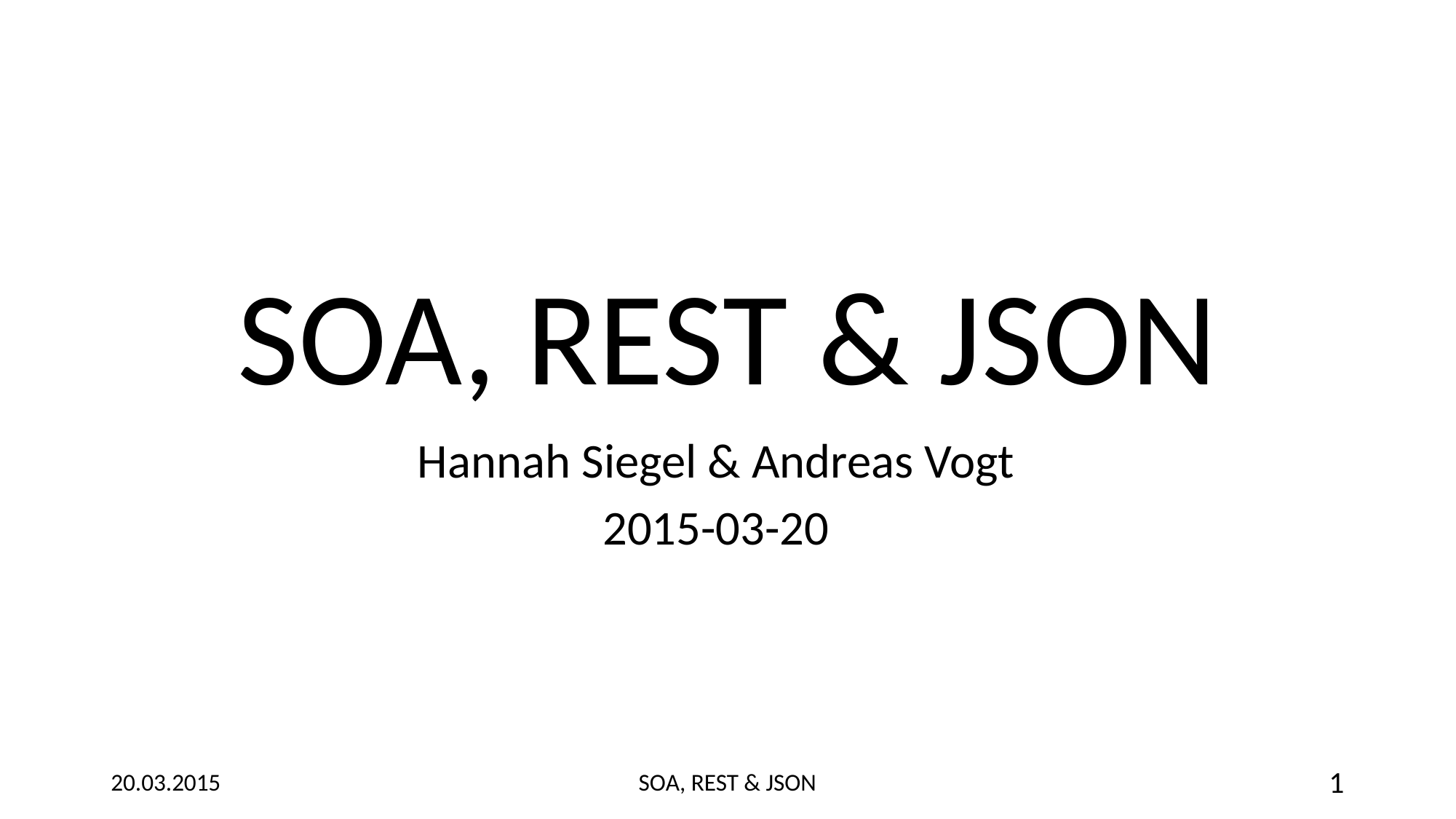

# SOA, REST & JSON
Hannah Siegel & Andreas Vogt
2015-03-20
20.03.2015
SOA, REST & JSON
1